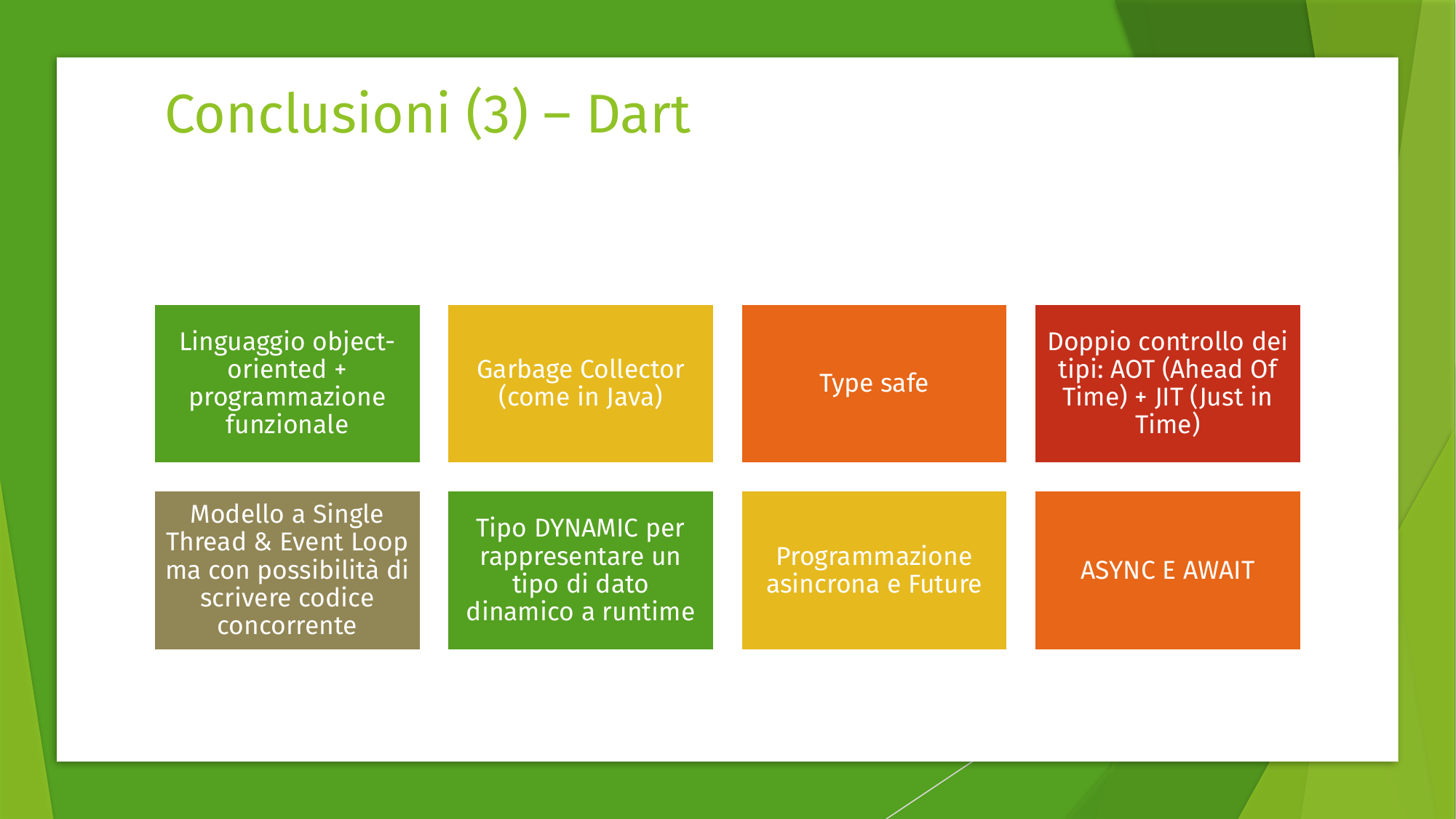

# Conclusioni (3) – Dart
Linguaggio object-oriented + programmazione funzionale
Garbage Collector (come in Java)
Type safe
Doppio controllo dei tipi: AOT (Ahead Of Time) + JIT (Just in Time)
Modello a Single Thread & Event Loop ma con possibilità di scrivere codice concorrente
Tipo DYNAMIC per rappresentare un tipo di dato dinamico a runtime
Programmazione asincrona e Future
ASYNC E AWAIT